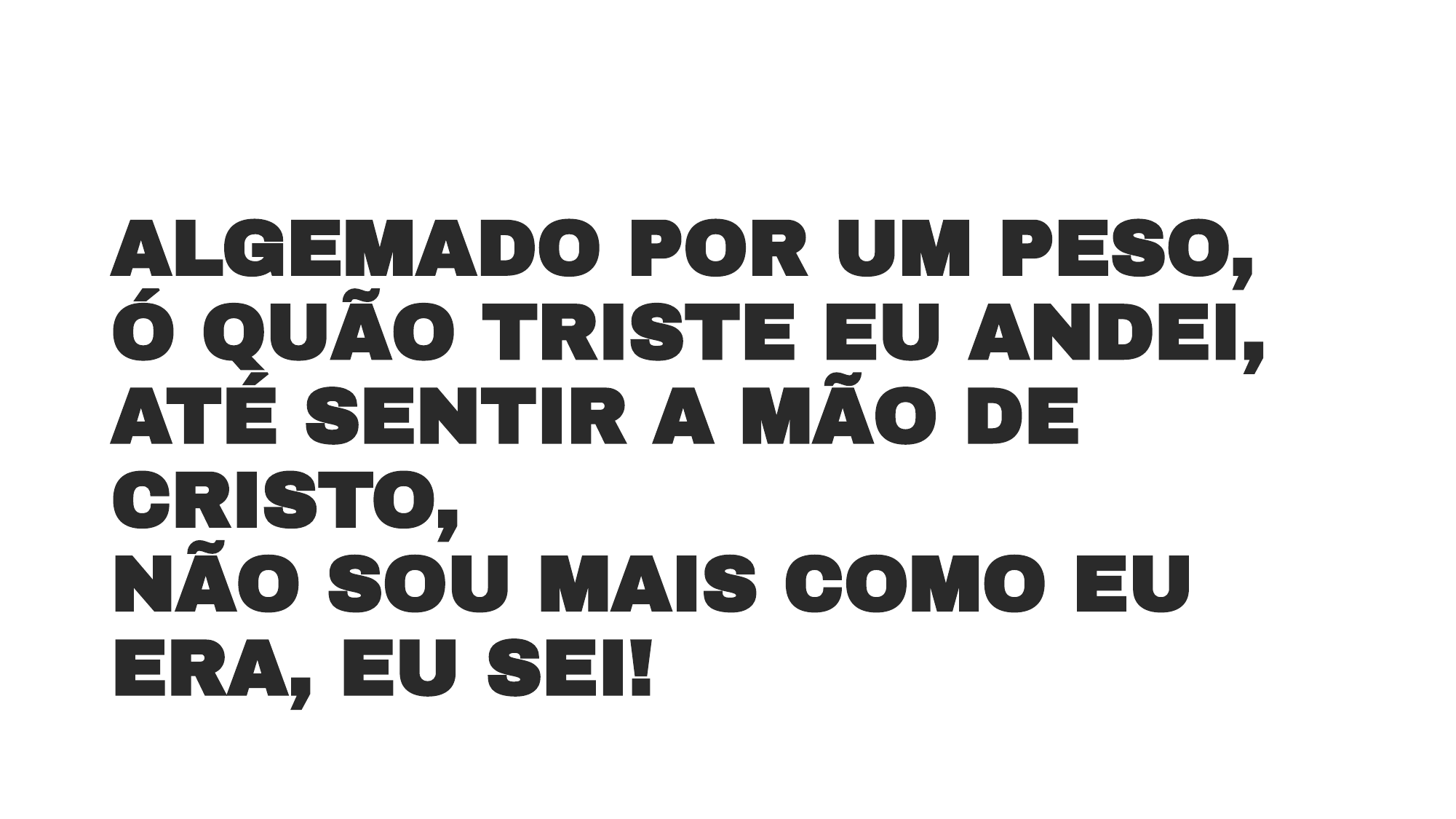

#
ALGEMADO POR UM PESO,
Ó QUÃO TRISTE EU ANDEI,
ATÉ SENTIR A MÃO DE CRISTO,
NÃO SOU MAIS COMO EU ERA, EU SEI!